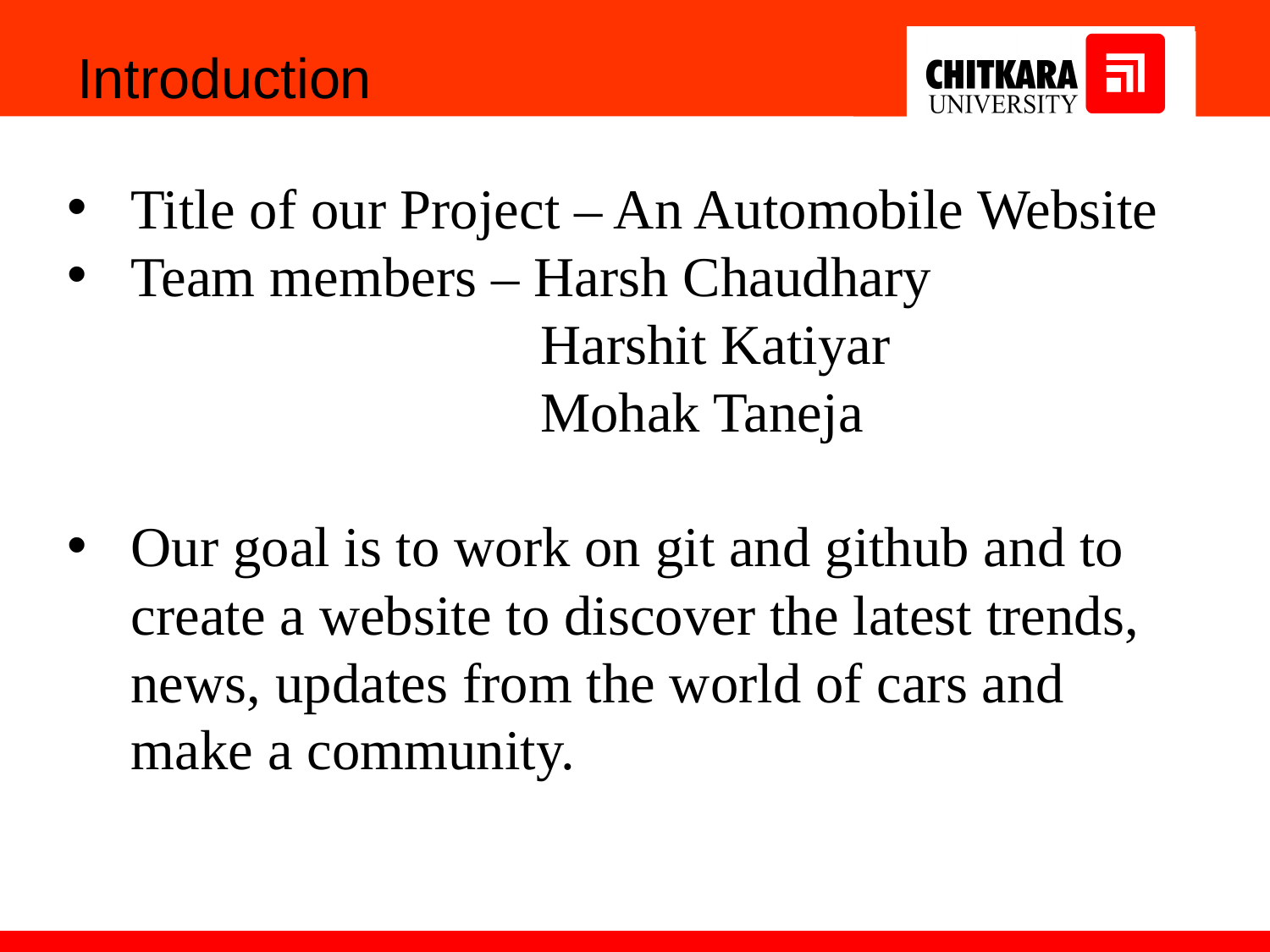

Introduction
Title of our Project – An Automobile Website
Team members – Harsh Chaudhary
  Harshit Katiyar
  Mohak Taneja

Our goal is to work on git and github and to create a website to discover the latest trends, news, updates from the world of cars and make a community.